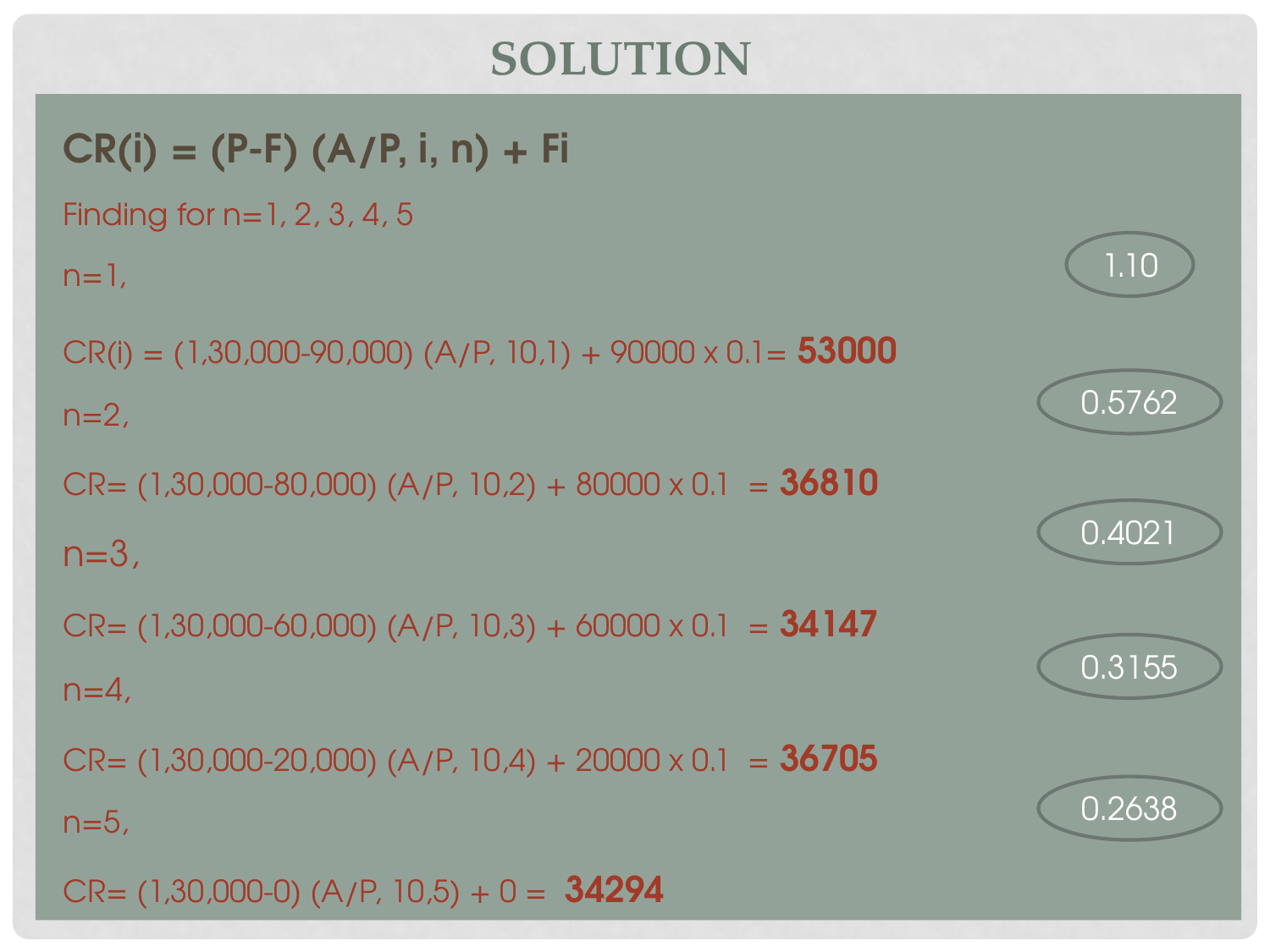

solution
CR(i) = (P-F) (A/P, i, n) + Fi
Finding for n=1, 2, 3, 4, 5
n=1,
CR(i) = (1,30,000-90,000) (A/P, 10,1) + 90000 x 0.1= 53000
n=2,
CR= (1,30,000-80,000) (A/P, 10,2) + 80000 x 0.1  = 36810
n=3,
CR= (1,30,000-60,000) (A/P, 10,3) + 60000 x 0.1  = 34147
n=4,
CR= (1,30,000-20,000) (A/P, 10,4) + 20000 x 0.1  = 36705
n=5,
CR= (1,30,000-0) (A/P, 10,5) + 0 =  34294

1.10
0.5762
0.4021
0.3155
0.2638